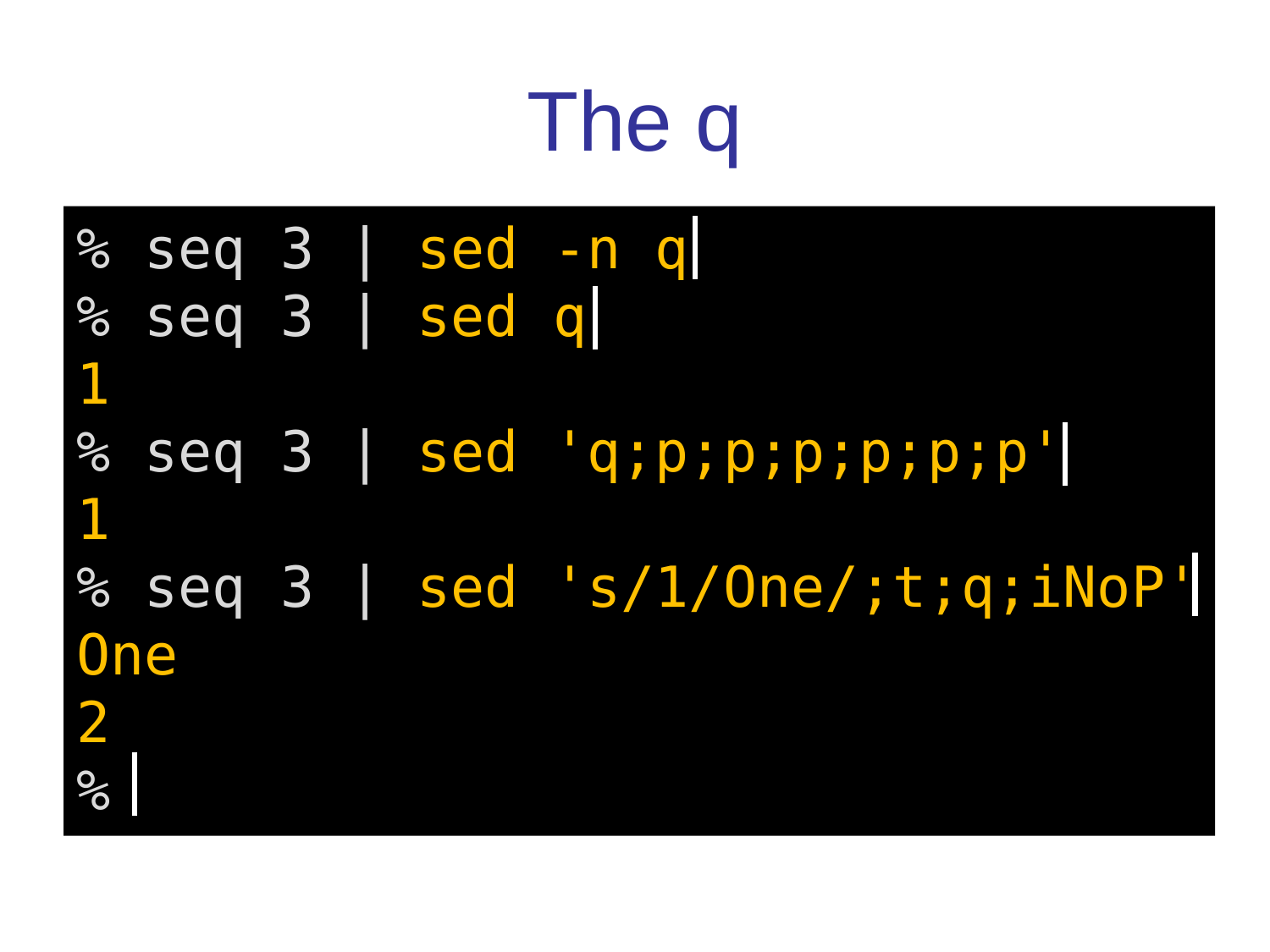

Write a sed program to print, in reverse order, all lines that contain a ‘2’ in them
For example:
% seq 23 | sed -n -f sedf | tr \\n ,
,2,,12,2,,20,12,2,,21,20,12,2,,22,21,20,12,2,,%

Answer:
% cat sedf
s/2/2/
T
x
H
%
# The q
% seq 3 | sed -n q
% seq 3 | sed q
1
% seq 3 | sed 'q;p;p;p;p;p;p'
1
% seq 3 | sed 's/1/One/;t;q;iNoP'
One
2
%